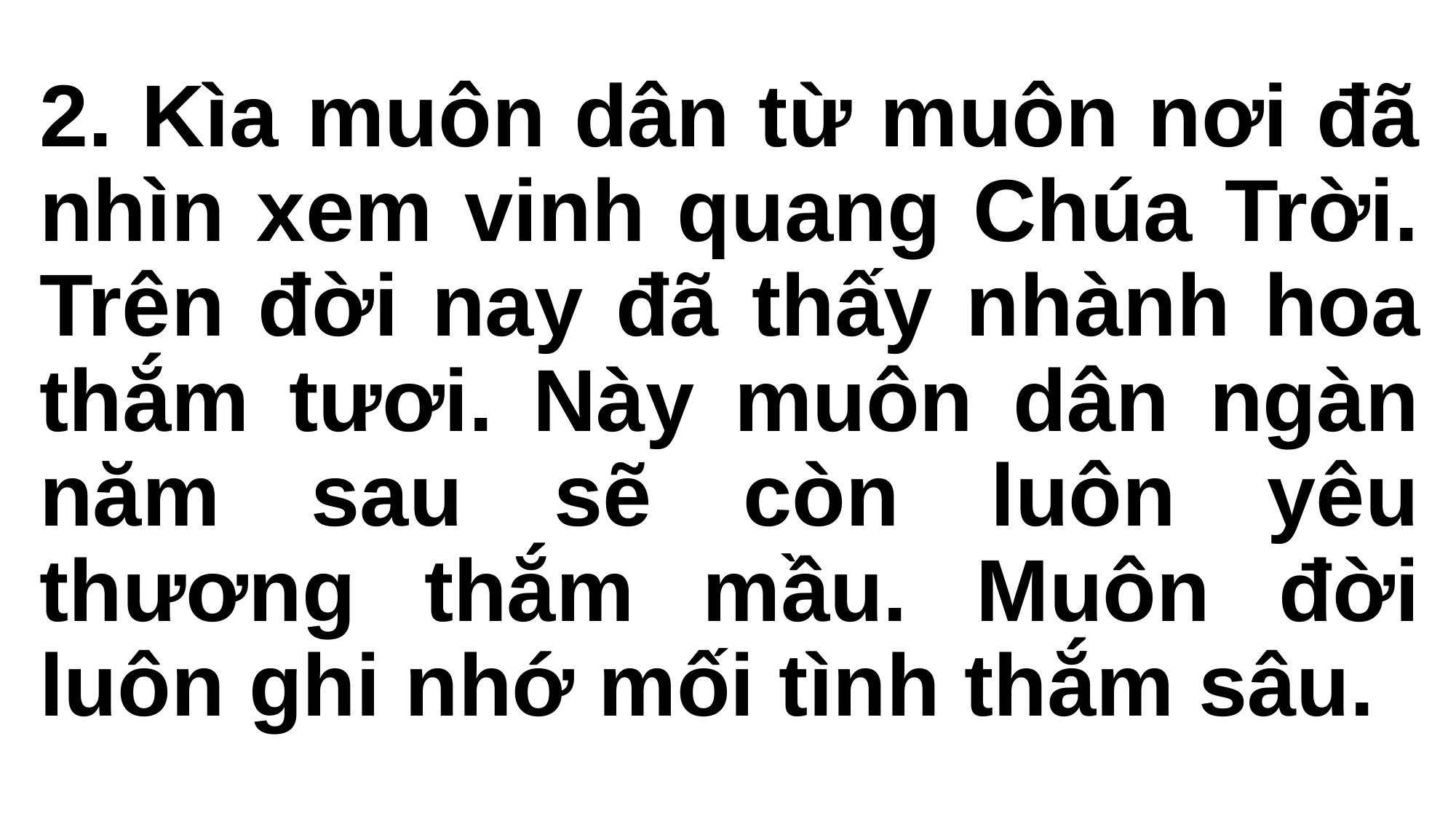

#
2. Kìa muôn dân từ muôn nơi đã nhìn xem vinh quang Chúa Trời. Trên đời nay đã thấy nhành hoa thắm tươi. Này muôn dân ngàn năm sau sẽ còn luôn yêu thương thắm mầu. Muôn đời luôn ghi nhớ mối tình thắm sâu.